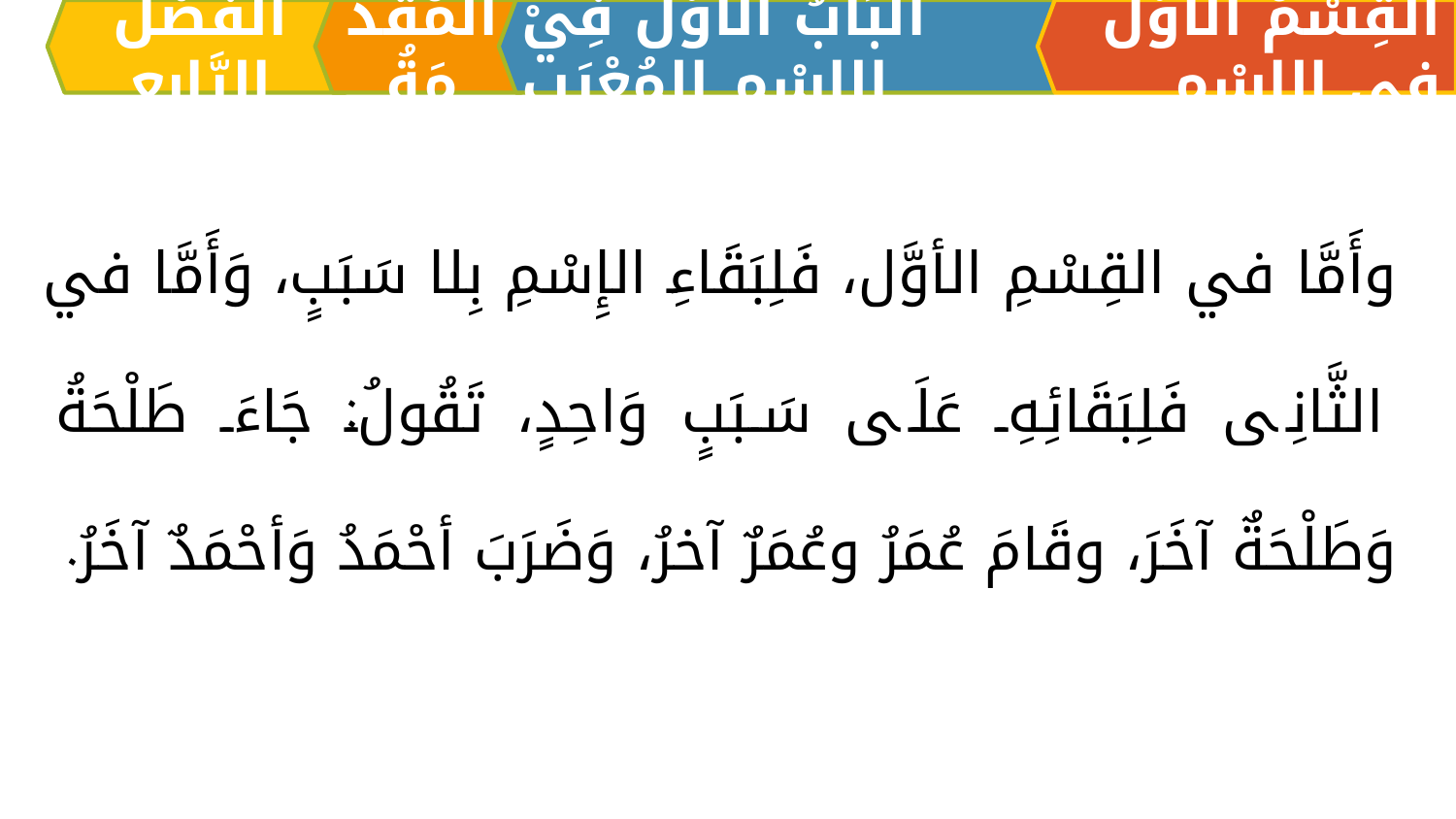

اَلْفَصْلُ الرَّابِعِ
الْمُقَدِّمَةُ
اَلبَابُ الْأَوَّلُ فِيْ الِاسْمِ المُعْرَبِ
القِسْمُ الْأَوَّلُ فِي الِاسْمِ
وأَمَّا في القِسْمِ الأوَّل، فَلِبَقَاءِ الإِسْمِ بِلا سَبَبٍ، وَأَمَّا في الثَّانِى فَلِبَقَائِهِ عَلَى سَبَبٍ وَاحِدٍ، تَقُولُ: جَاءَ طَلْحَةُ وَطَلْحَةٌ آخَرَ، وقَامَ عُمَرُ وعُمَرٌ آخرُ، وَضَرَبَ أحْمَدُ وَأحْمَدٌ آخَرُ.